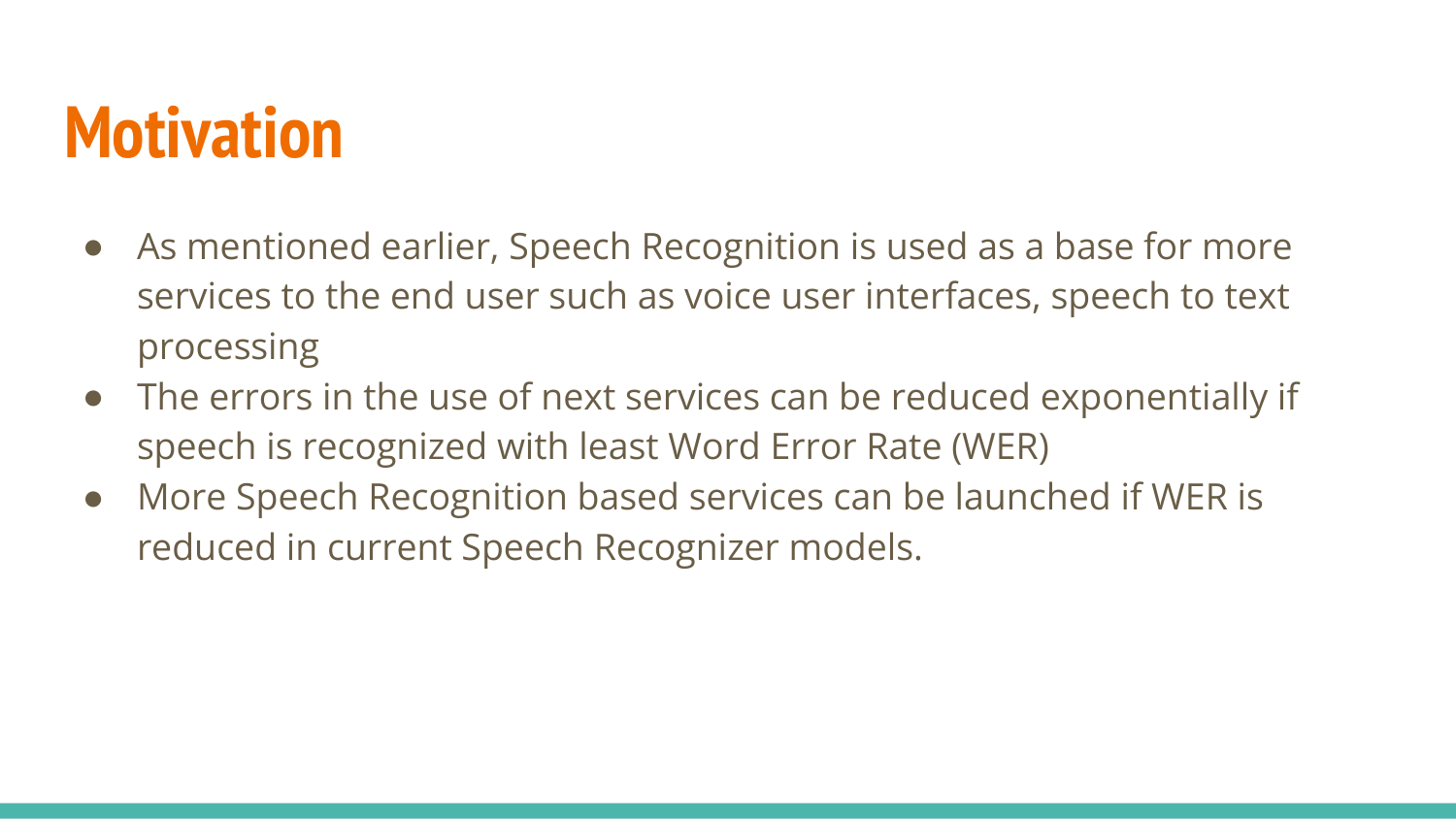

# Motivation
As mentioned earlier, Speech Recognition is used as a base for more services to the end user such as voice user interfaces, speech to text processing
The errors in the use of next services can be reduced exponentially if speech is recognized with least Word Error Rate (WER)
More Speech Recognition based services can be launched if WER is reduced in current Speech Recognizer models.